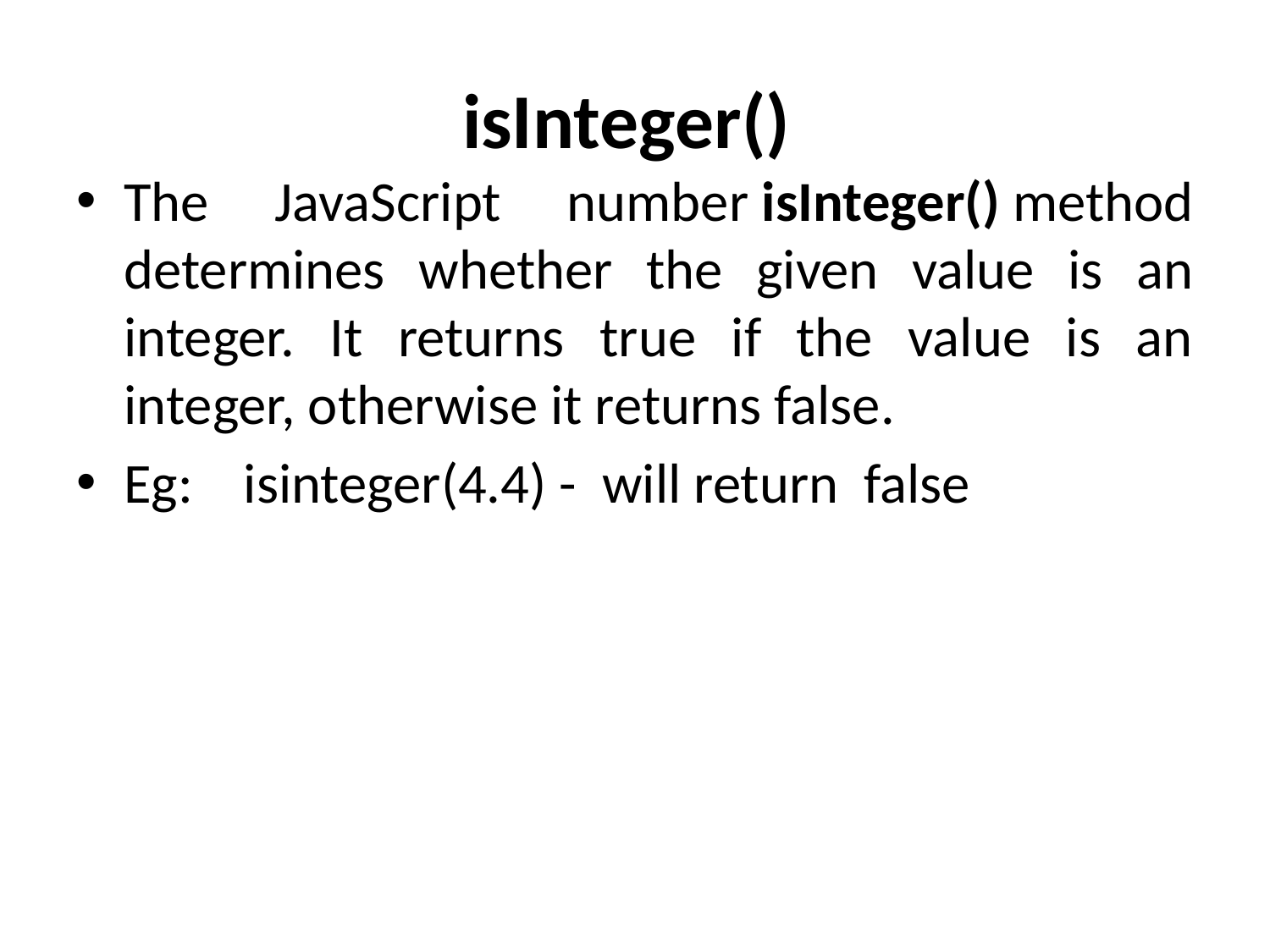

# isInteger()
The JavaScript number isInteger() method determines whether the given value is an integer. It returns true if the value is an integer, otherwise it returns false.
Eg:    isinteger(4.4) -  will return  false